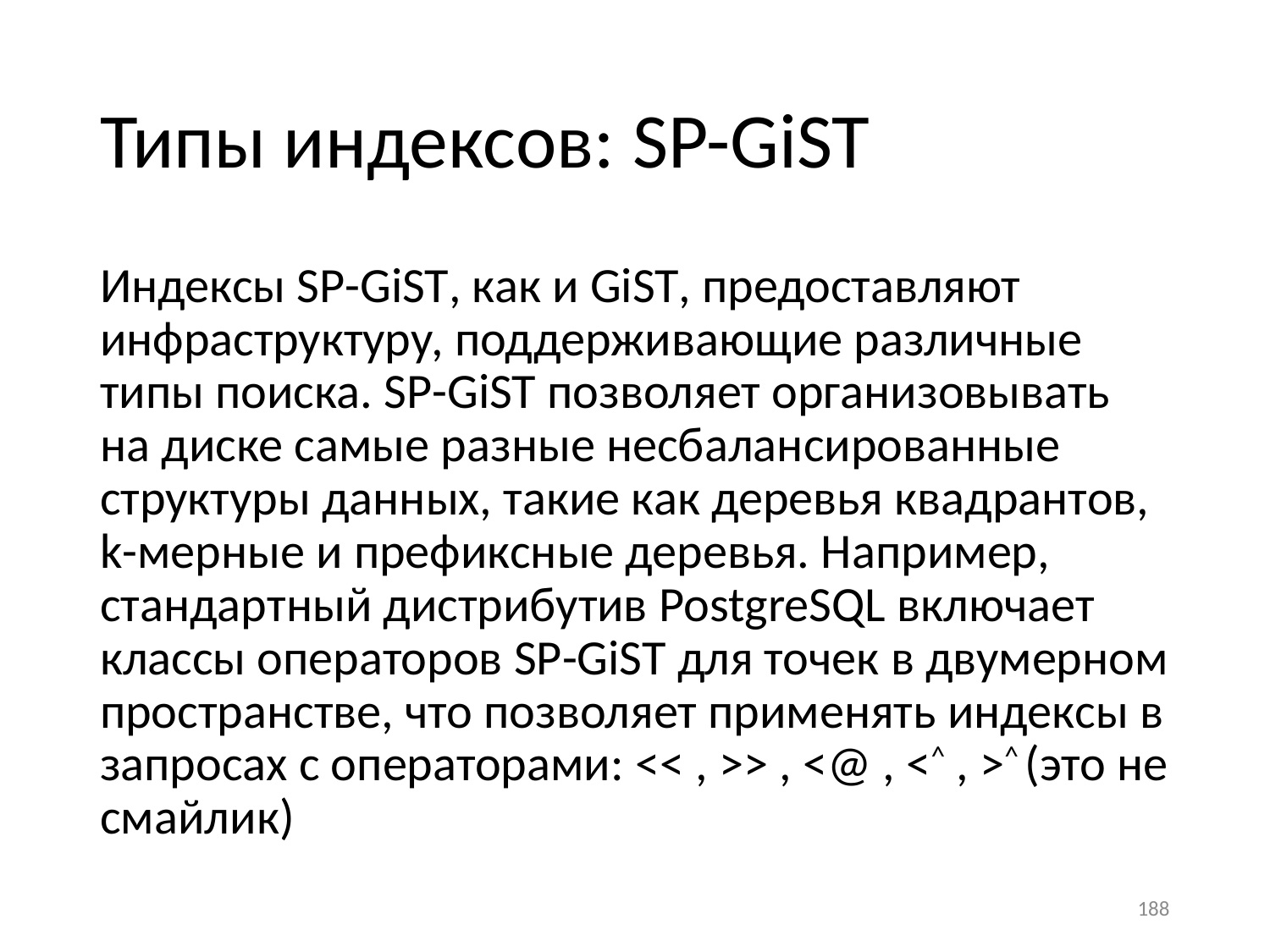

# Типы индексов: SP-GiST
Индексы SP-GiST, как и GiST, предоставляют инфраструктуру, поддерживающие различные типы поиска. SP-GiST позволяет организовывать на диске самые разные несбалансированные структуры данных, такие как деревья квадрантов, k-мерные и префиксные деревья. Например, стандартный дистрибутив PostgreSQL включает классы операторов SP-GiST для точек в двумерном пространстве, что позволяет применять индексы в запросах с операторами: << , >> , <@ , <^ , >^ (это не смайлик)
188